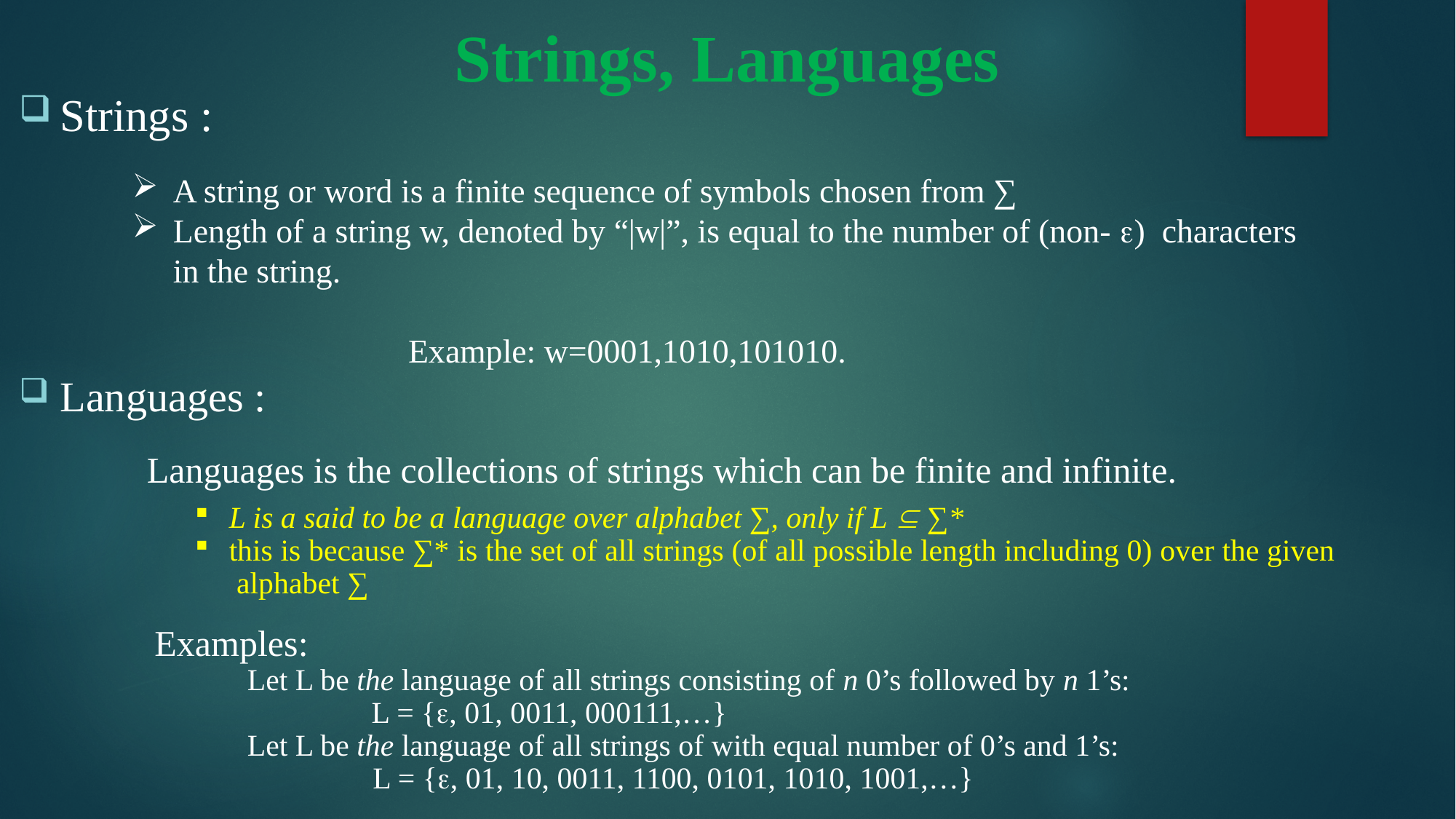

# Strings, Languages
Strings :

Languages :

A string or word is a finite sequence of symbols chosen from ∑
Length of a string w, denoted by “|w|”, is equal to the number of (non- ε)  characters in the string.

                                 Example: w=0001,1010,101010.
Languages is the collections of strings which can be finite and infinite.

 Examples:
      Let L be the language of all strings consisting of n 0’s followed by n 1’s:
	        L = {ε, 01, 0011, 000111,…}
      Let L be the language of all strings of with equal number of 0’s and 1’s:
		 L = {ε, 01, 10, 0011, 1100, 0101, 1010, 1001,…}
L is a said to be a language over alphabet ∑, only if L ⊆ ∑*
this is because ∑* is the set of all strings (of all possible length including 0) over the given   alphabet ∑